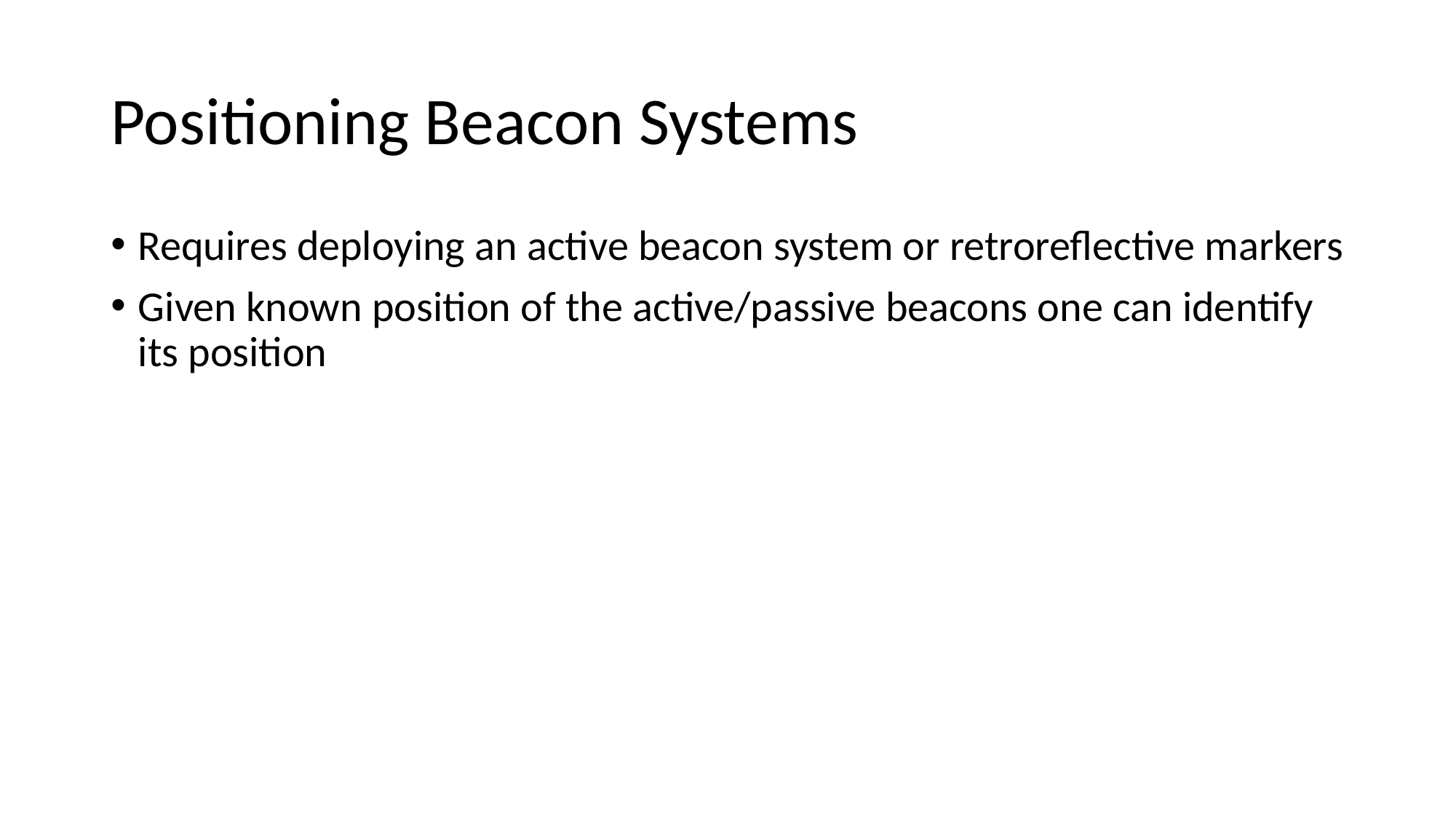

# Positioning Beacon Systems
Requires deploying an active beacon system or retroreflective markers
Given known position of the active/passive beacons one can identify its position